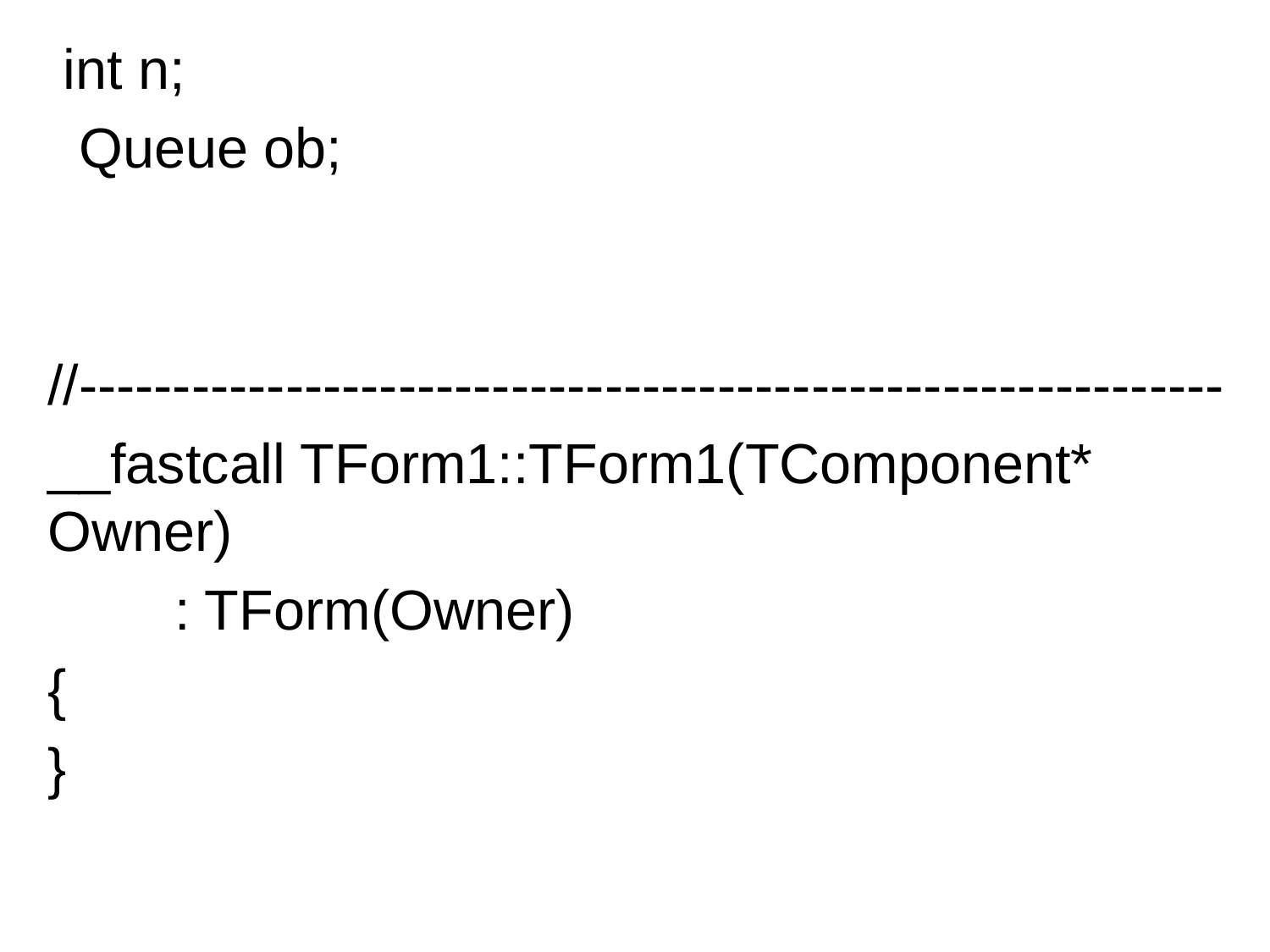

int n;
  Queue ob;

//-------------------------------------------------------------
__fastcall TForm1::TForm1(TComponent* Owner)
	: TForm(Owner)
{
}